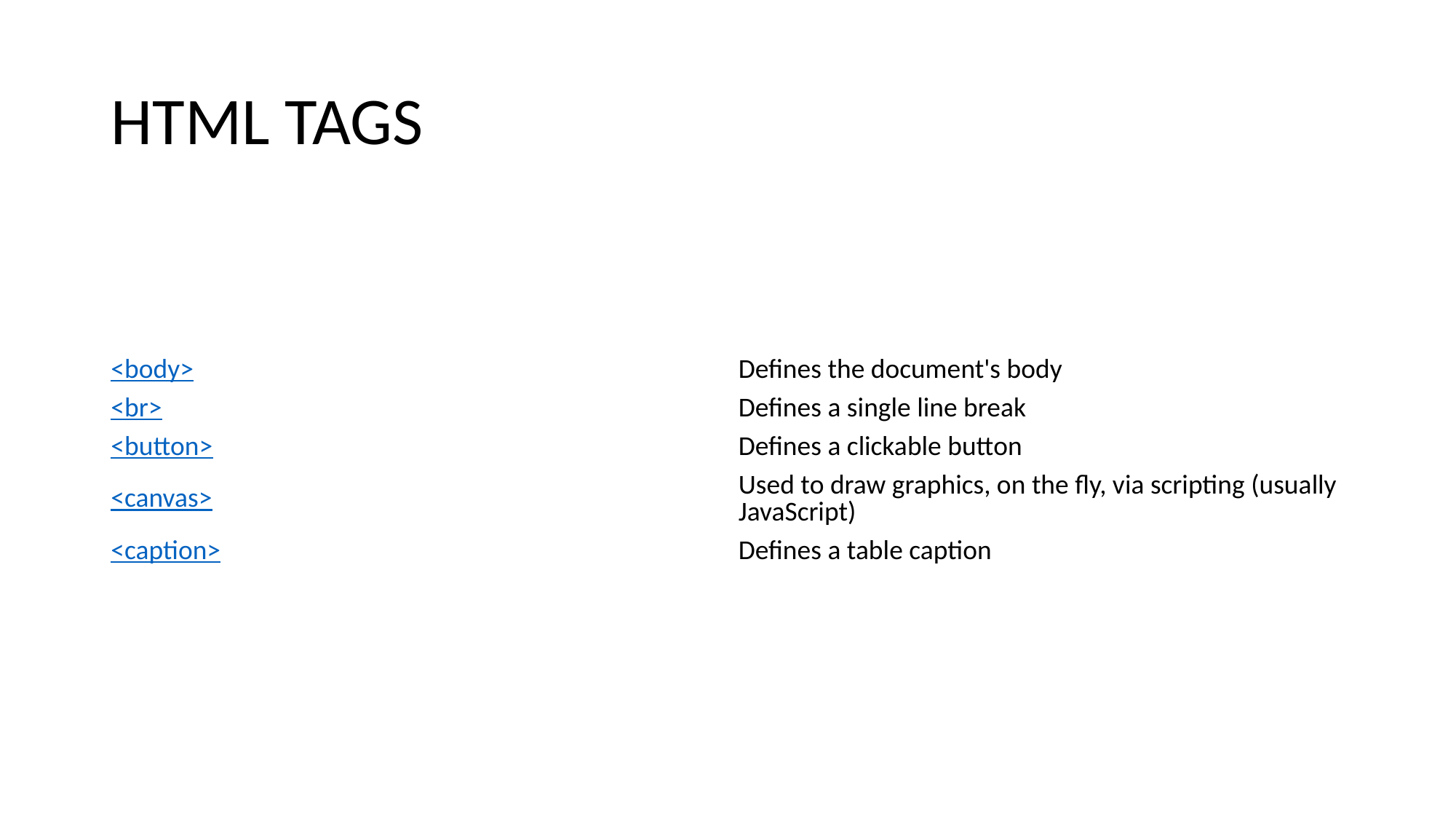

# HTML TAGS
| <body> | Defines the document's body |
| --- | --- |
| <br> | Defines a single line break |
| <button> | Defines a clickable button |
| <canvas> | Used to draw graphics, on the fly, via scripting (usually JavaScript) |
| <caption> | Defines a table caption |